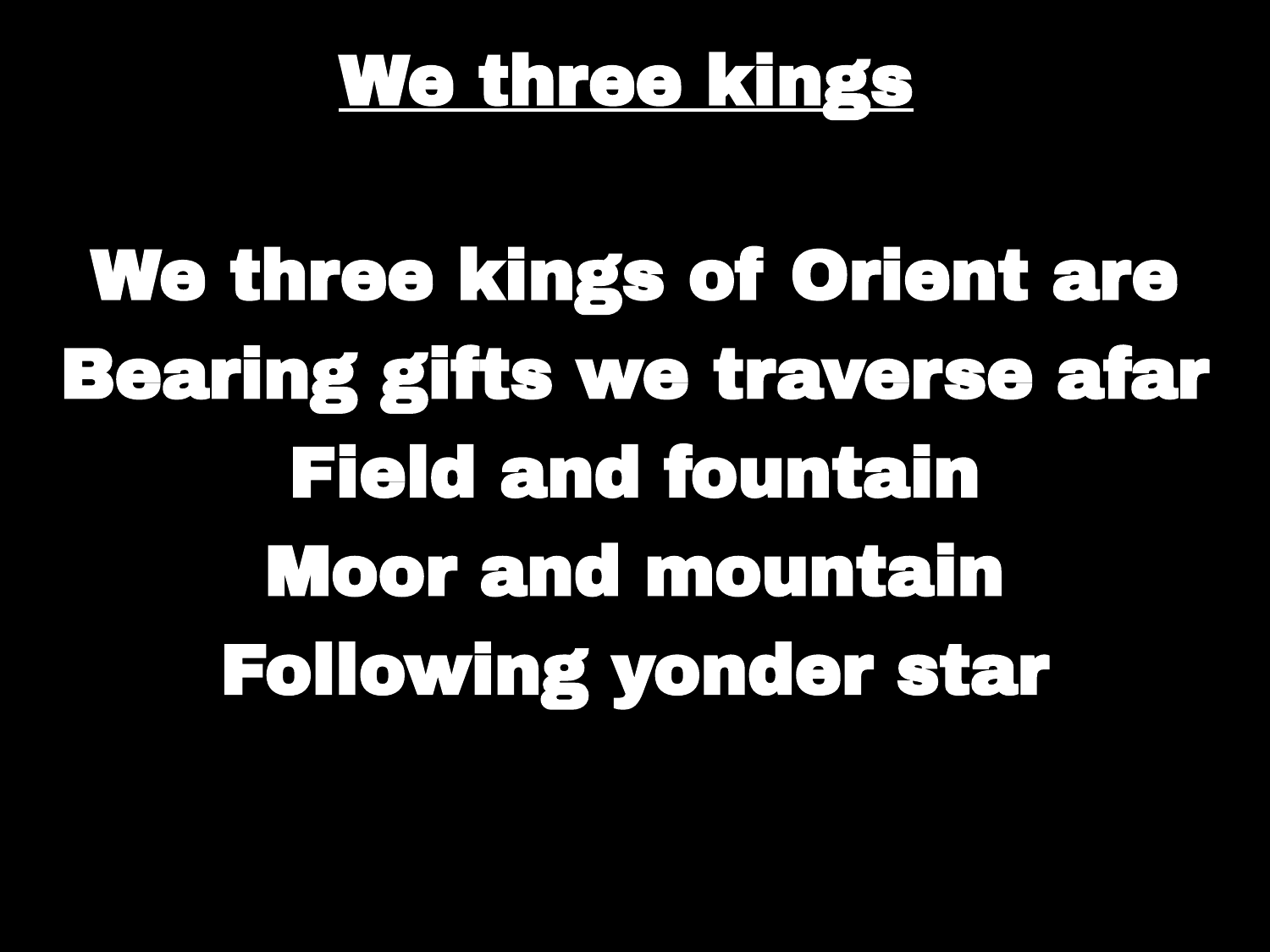

# We three kings
We three kings of Orient are
Bearing gifts we traverse afar
Field and fountain
Moor and mountain
Following yonder star